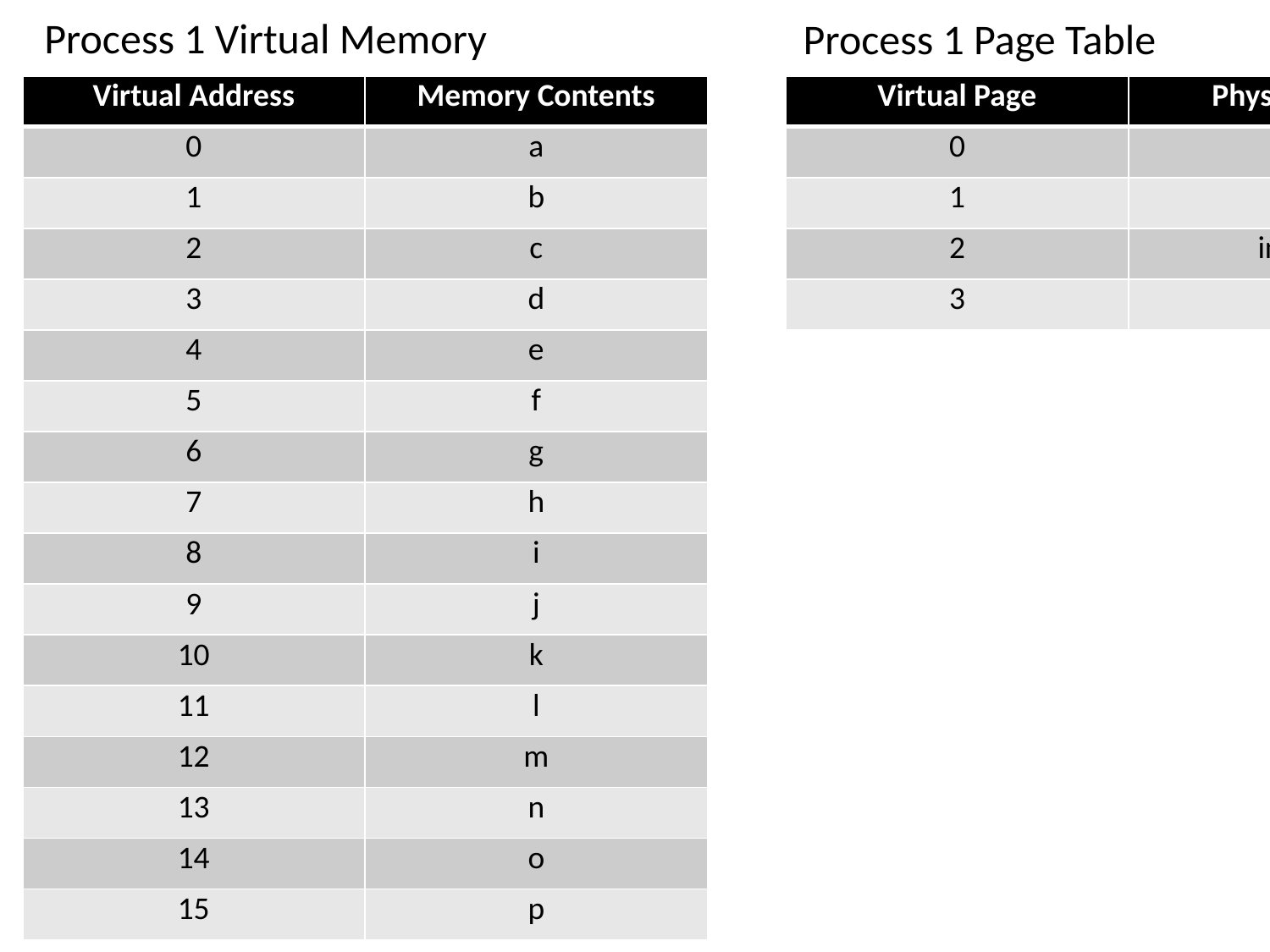

Process 1 Virtual Memory
Process 1 Page Table
| Virtual Address | Memory Contents |
| --- | --- |
| 0 | a |
| 1 | b |
| 2 | c |
| 3 | d |
| 4 | e |
| 5 | f |
| 6 | g |
| 7 | h |
| 8 | i |
| 9 | j |
| 10 | k |
| 11 | l |
| 12 | m |
| 13 | n |
| 14 | o |
| 15 | p |
| Virtual Page | Physical Page |
| --- | --- |
| 0 | 2 |
| 1 | 1 |
| 2 | invalid |
| 3 | 4 |